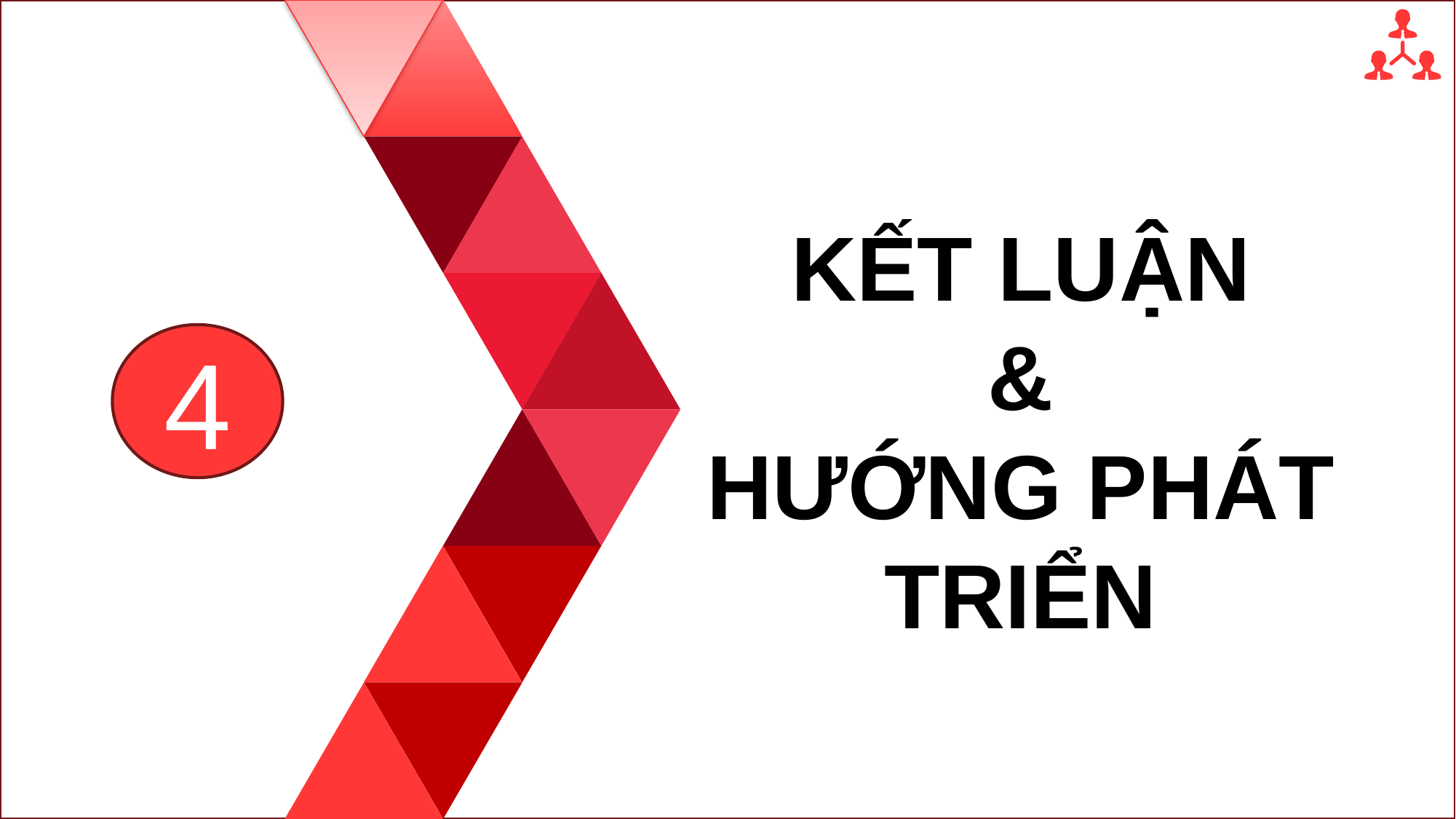

Kết luận
KẾT LUẬN
&
HƯỚNG PHÁT TRIỂN
4
Phần đã hoàn thành
Hoàn thành thiết kế và đặc tả hệ thống
Website có thể sử dụng được và đầy đủ chức năng đề ra
Giao diện đơn giản, dễ sử dụng
Hạn chế
Vấn đề hiệu suất
Thiết thử nghiệm toàn diện
Cập nhật, bảo trì
Khả năng mở rộng